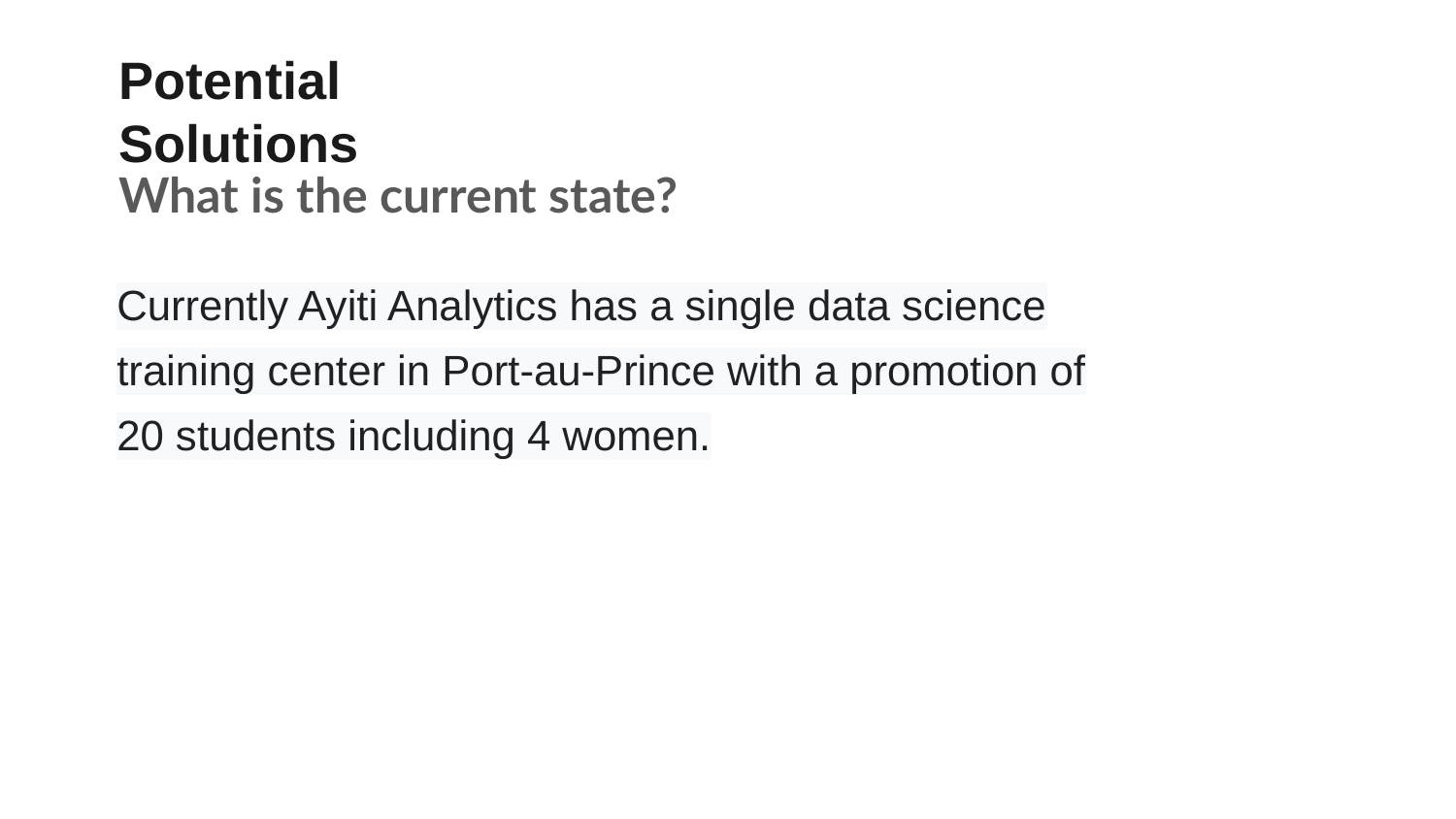

# Potential Solutions
What is the current state?

Currently Ayiti Analytics has a single data science training center in Port-au-Prince with a promotion of 20 students including 4 women.